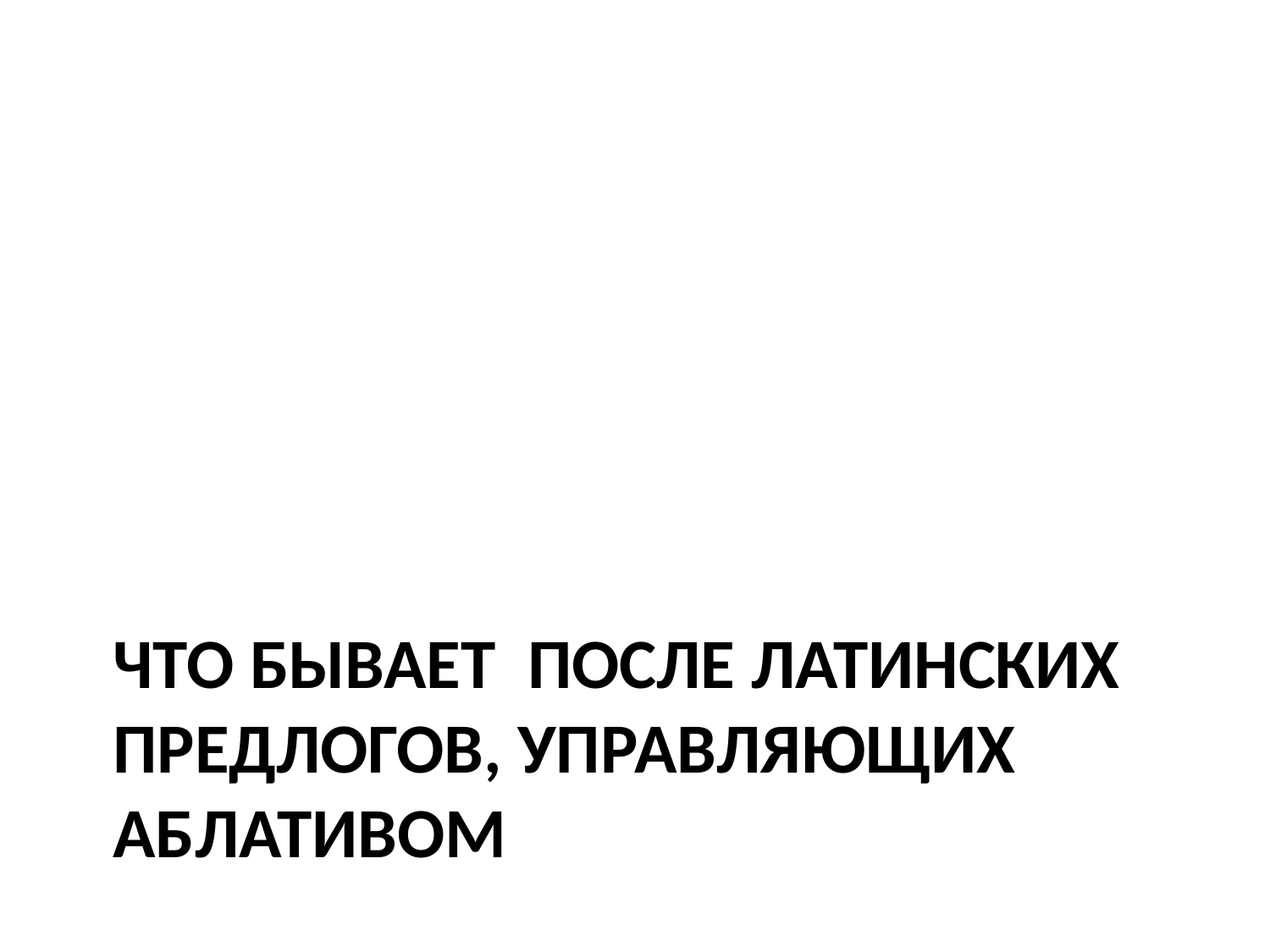

# Что бывает  после латинских предлогов, управляющих аблативом